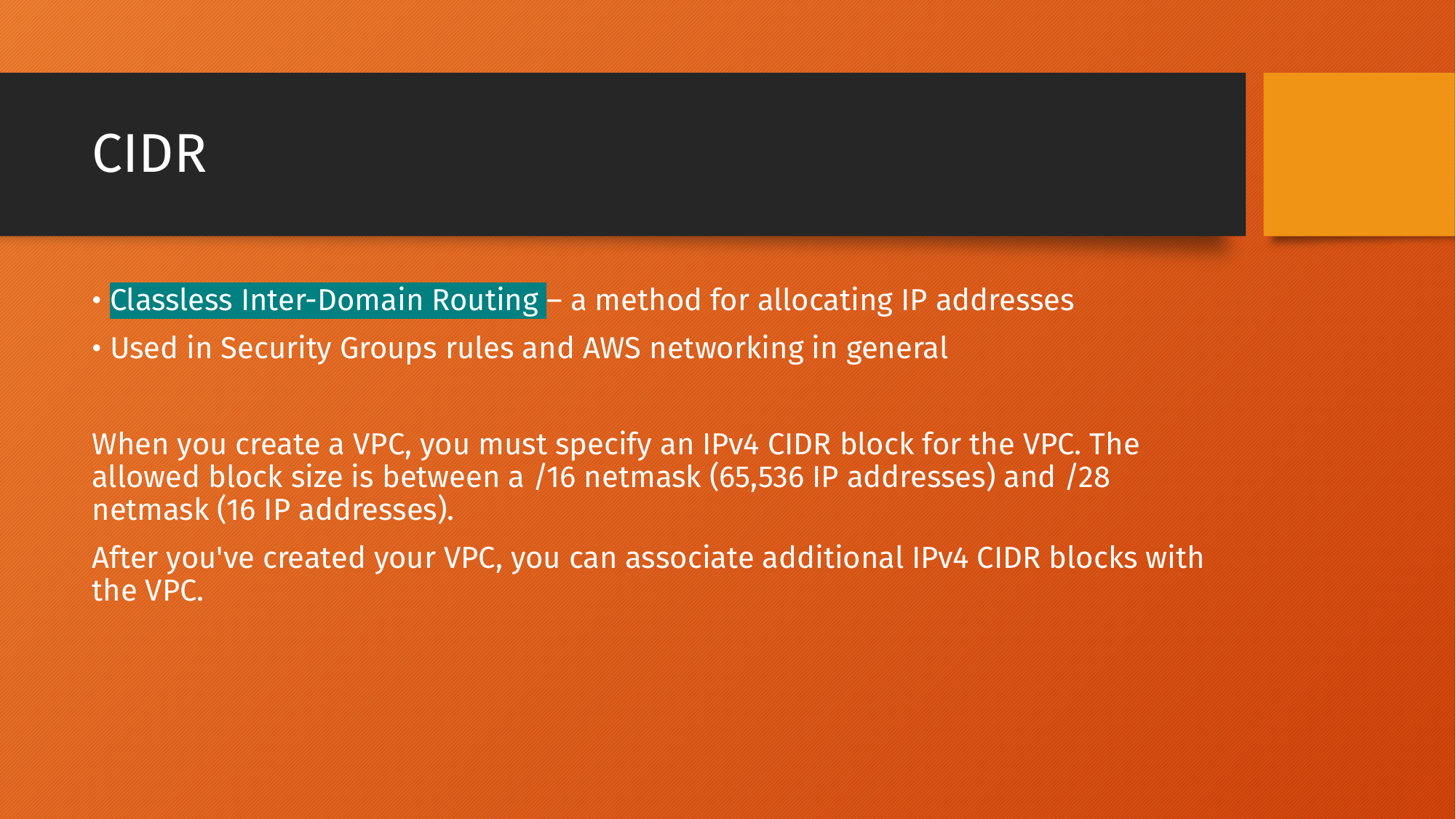

# CIDR
• Classless Inter-Domain Routing – a method for allocating IP addresses
• Used in Security Groups rules and AWS networking in general

When you create a VPC, you must specify an IPv4 CIDR block for the VPC. The allowed block size is between a /16 netmask (65,536 IP addresses) and /28 netmask (16 IP addresses).
After you've created your VPC, you can associate additional IPv4 CIDR blocks with the VPC.